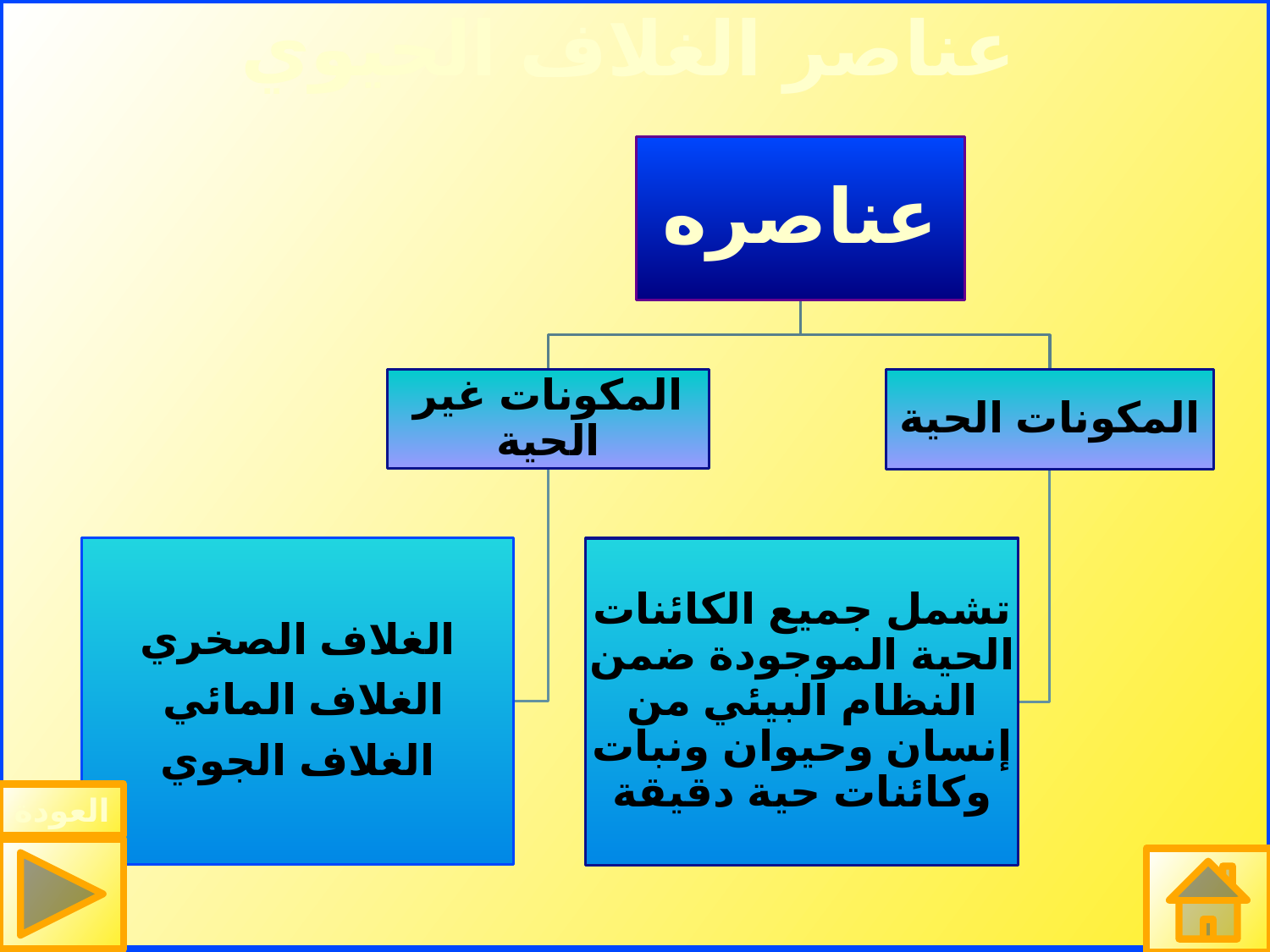

# عناصر الغلاف الحيوي
عناصره
المكونات غير الحية
الغلاف الصخري
الغلاف المائي
الغلاف الجوي
المكونات الحية
تشمل جميع الكائنات الحية الموجودة ضمن النظام البيئي من إنسان وحيوان ونبات وكائنات حية دقيقة
العودة